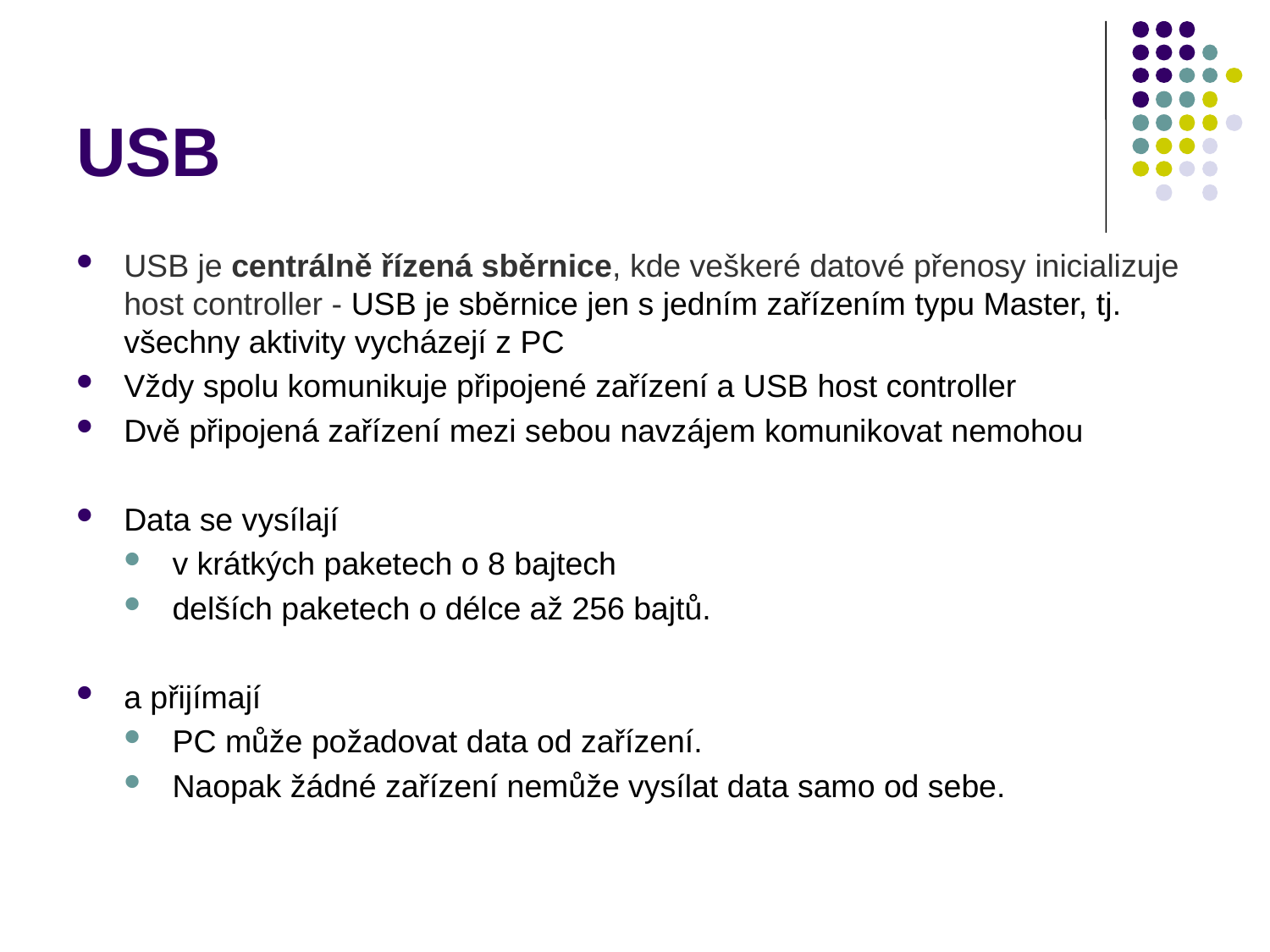

# USB
USB je centrálně řízená sběrnice, kde veškeré datové přenosy inicializuje host controller - USB je sběrnice jen s jedním zařízením typu Master, tj. všechny aktivity vycházejí z PC
Vždy spolu komunikuje připojené zařízení a USB host controller
Dvě připojená zařízení mezi sebou navzájem komunikovat nemohou

Data se vysílají
v krátkých paketech o 8 bajtech
delších paketech o délce až 256 bajtů.

a přijímají
PC může požadovat data od zařízení.
Naopak žádné zařízení nemůže vysílat data samo od sebe.